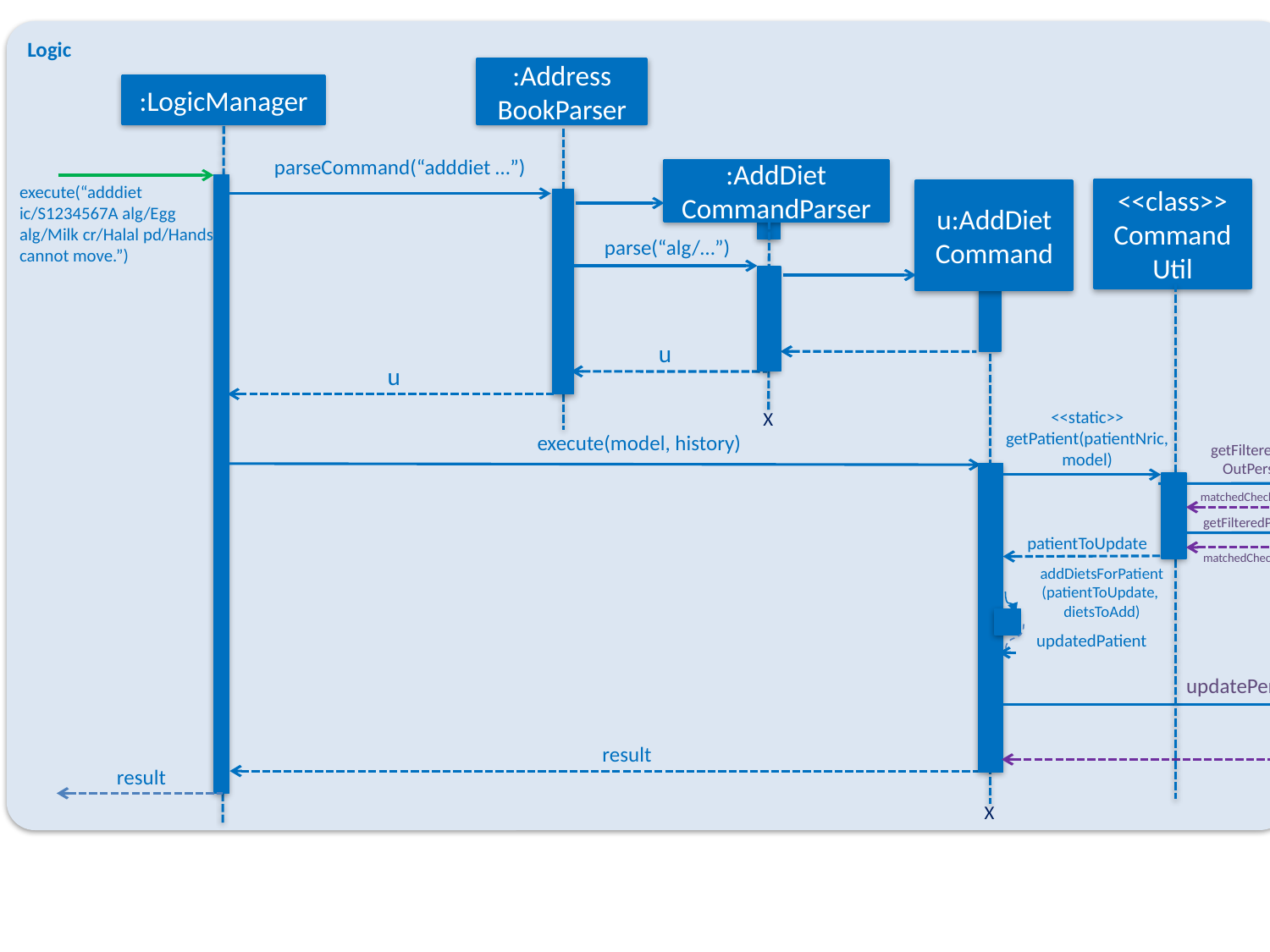

Logic
Model
:Address
BookParser
:LogicManager
:Model
parseCommand(“adddiet …”)
:AddDiet
CommandParser

<<class>>
CommandUtil
u:AddDiet
Command
execute(“adddiet ic/S1234567A alg/Egg
alg/Milk cr/Halal pd/Hands cannot move.”)

parse(“alg/…”)

u
u
X
<<static>>
getPatient(patientNric, model)
execute(model, history)
getFilteredCheckedOutPersonList()

matchedCheckedOutPatients
getFilteredPersonList()

patientToUpdate
matchedCheckedInPatients
addDietsForPatient
(patientToUpdate,
dietsToAdd)
:AddressBook

updatedPatient
updatePerson(…)
updatePerson(…)

result
result
X